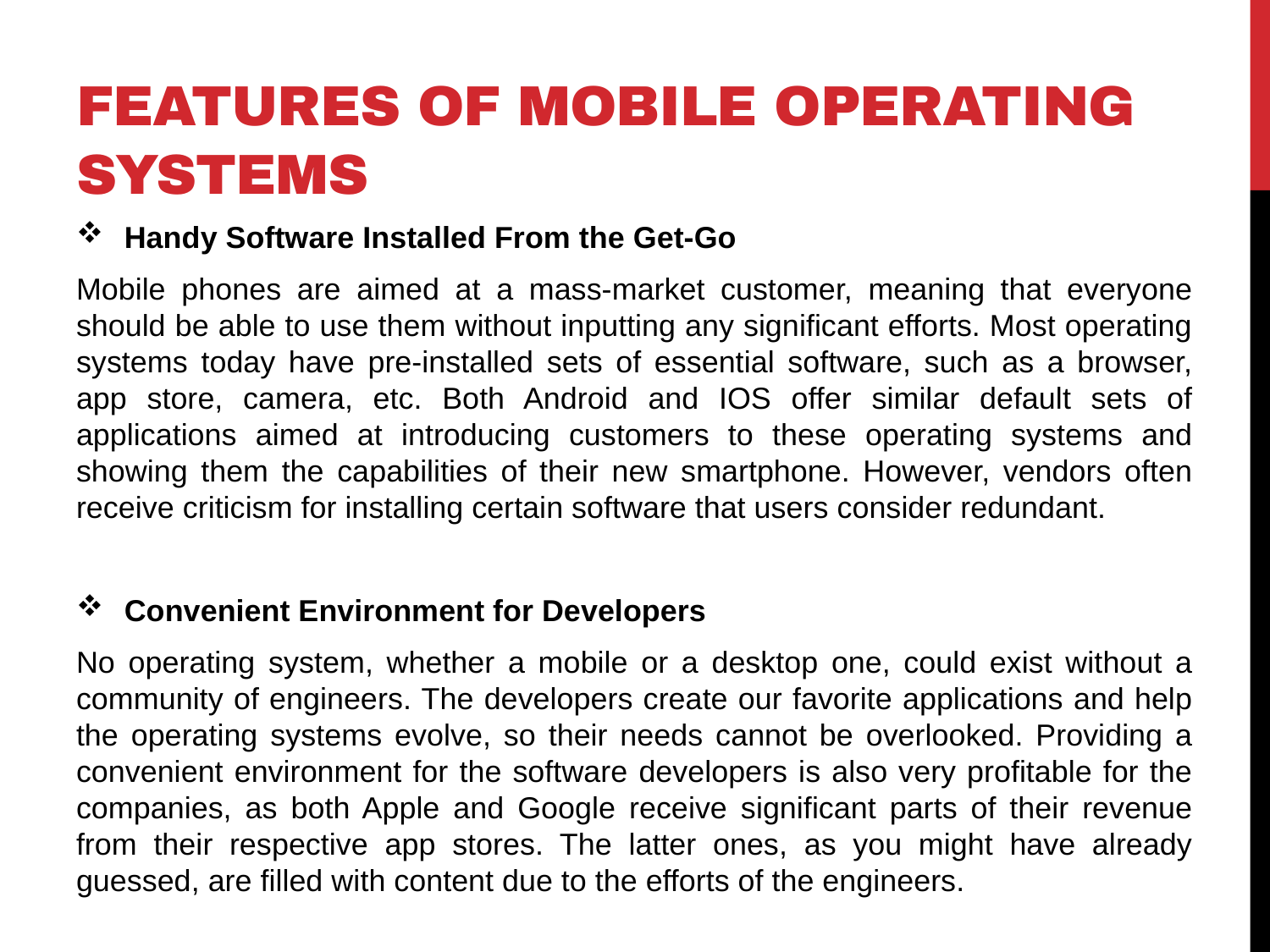

# Features of mobile operating systems
Handy Software Installed From the Get-Go
Mobile phones are aimed at a mass-market customer, meaning that everyone should be able to use them without inputting any significant efforts. Most operating systems today have pre-installed sets of essential software, such as a browser, app store, camera, etc. Both Android and IOS offer similar default sets of applications aimed at introducing customers to these operating systems and showing them the capabilities of their new smartphone. However, vendors often receive criticism for installing certain software that users consider redundant.

Convenient Environment for Developers
No operating system, whether a mobile or a desktop one, could exist without a community of engineers. The developers create our favorite applications and help the operating systems evolve, so their needs cannot be overlooked. Providing a convenient environment for the software developers is also very profitable for the companies, as both Apple and Google receive significant parts of their revenue from their respective app stores. The latter ones, as you might have already guessed, are filled with content due to the efforts of the engineers.